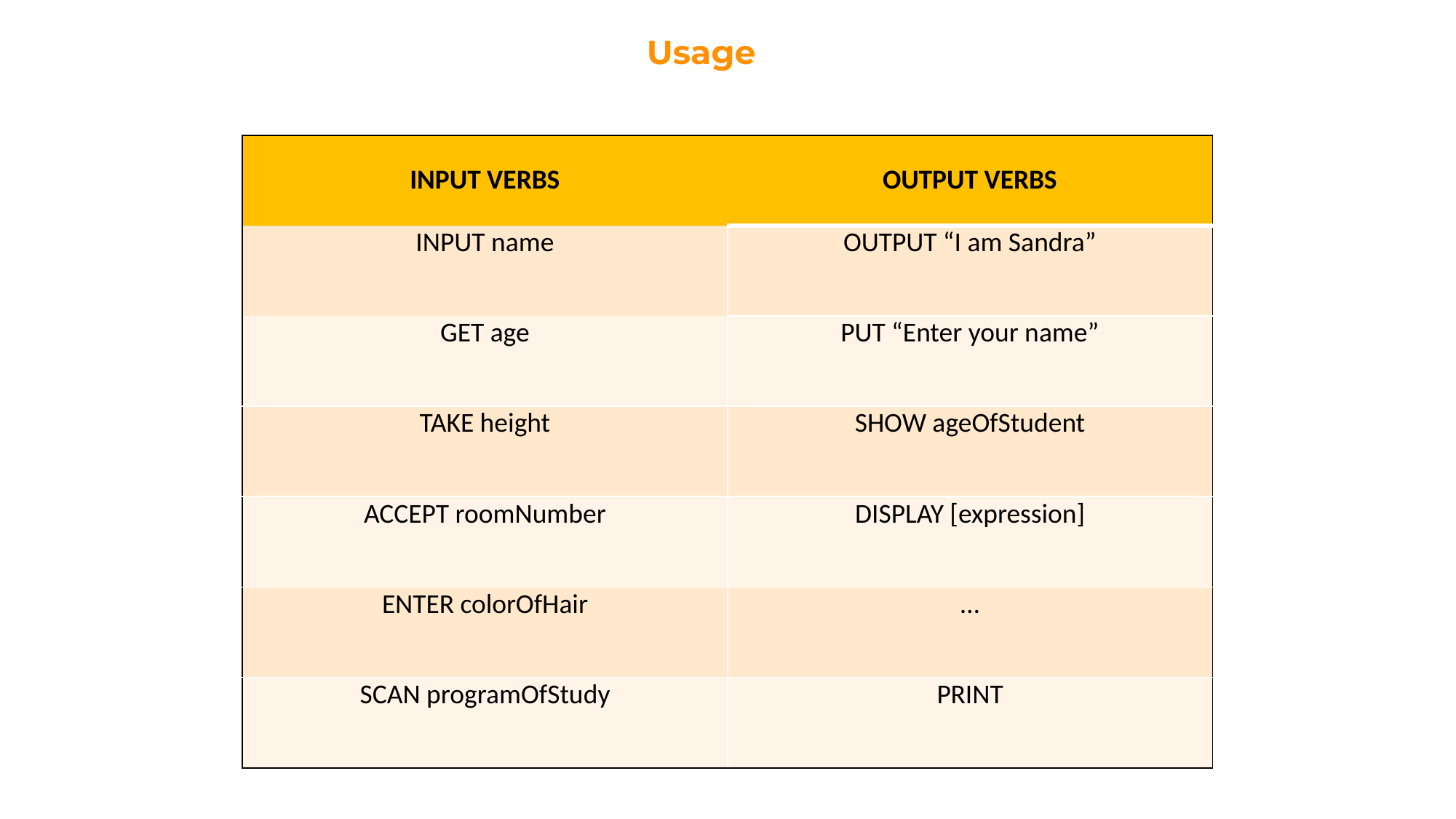

Usage
| INPUT VERBS | OUTPUT VERBS |
| --- | --- |
| INPUT name | OUTPUT “I am Sandra” |
| GET age | PUT “Enter your name” |
| TAKE height | SHOW ageOfStudent |
| ACCEPT roomNumber | DISPLAY [expression] |
| ENTER colorOfHair | … |
| SCAN programOfStudy | PRINT |